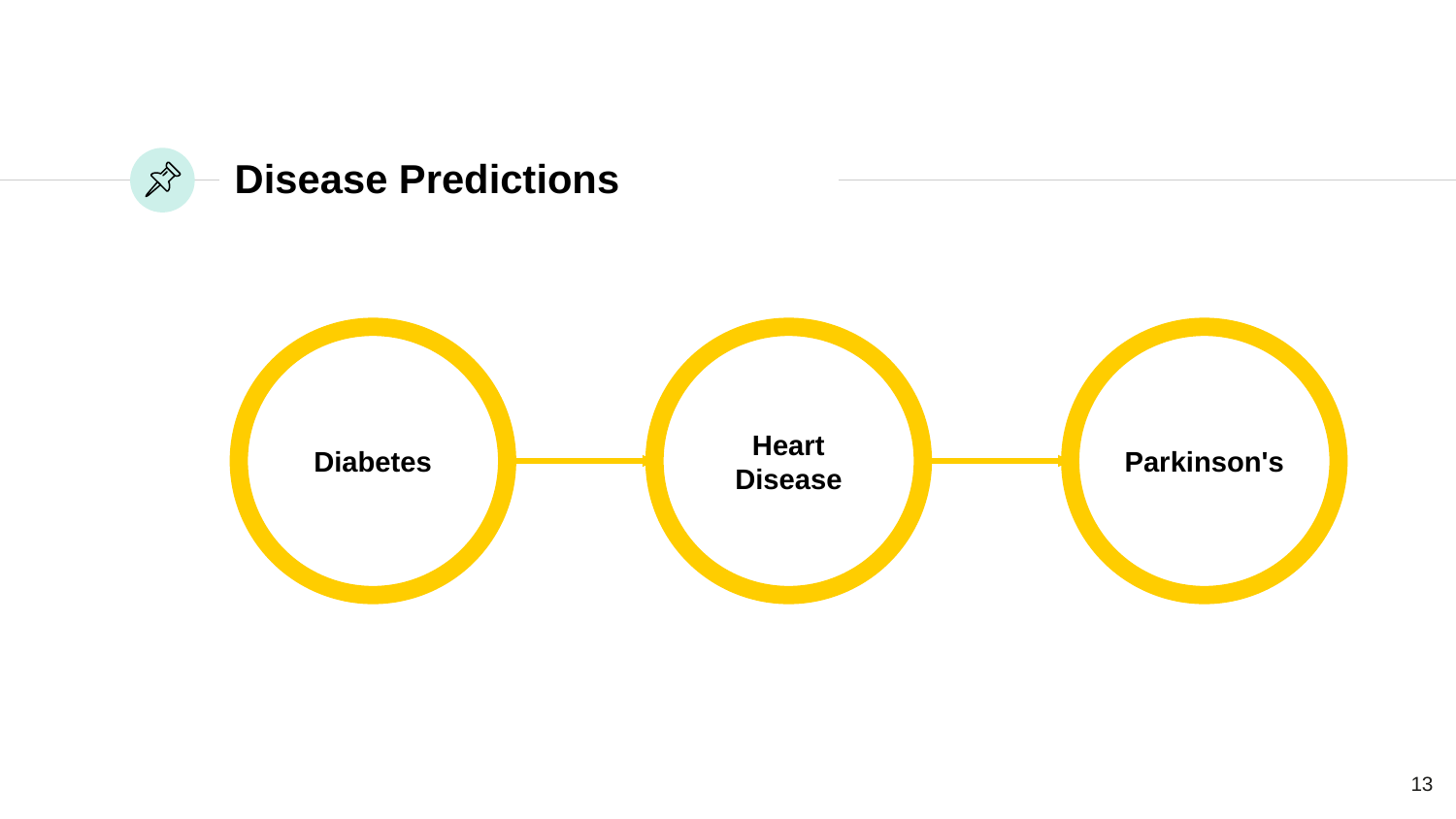

# Disease Predictions

Diabetes
Heart Disease
Parkinson's
13